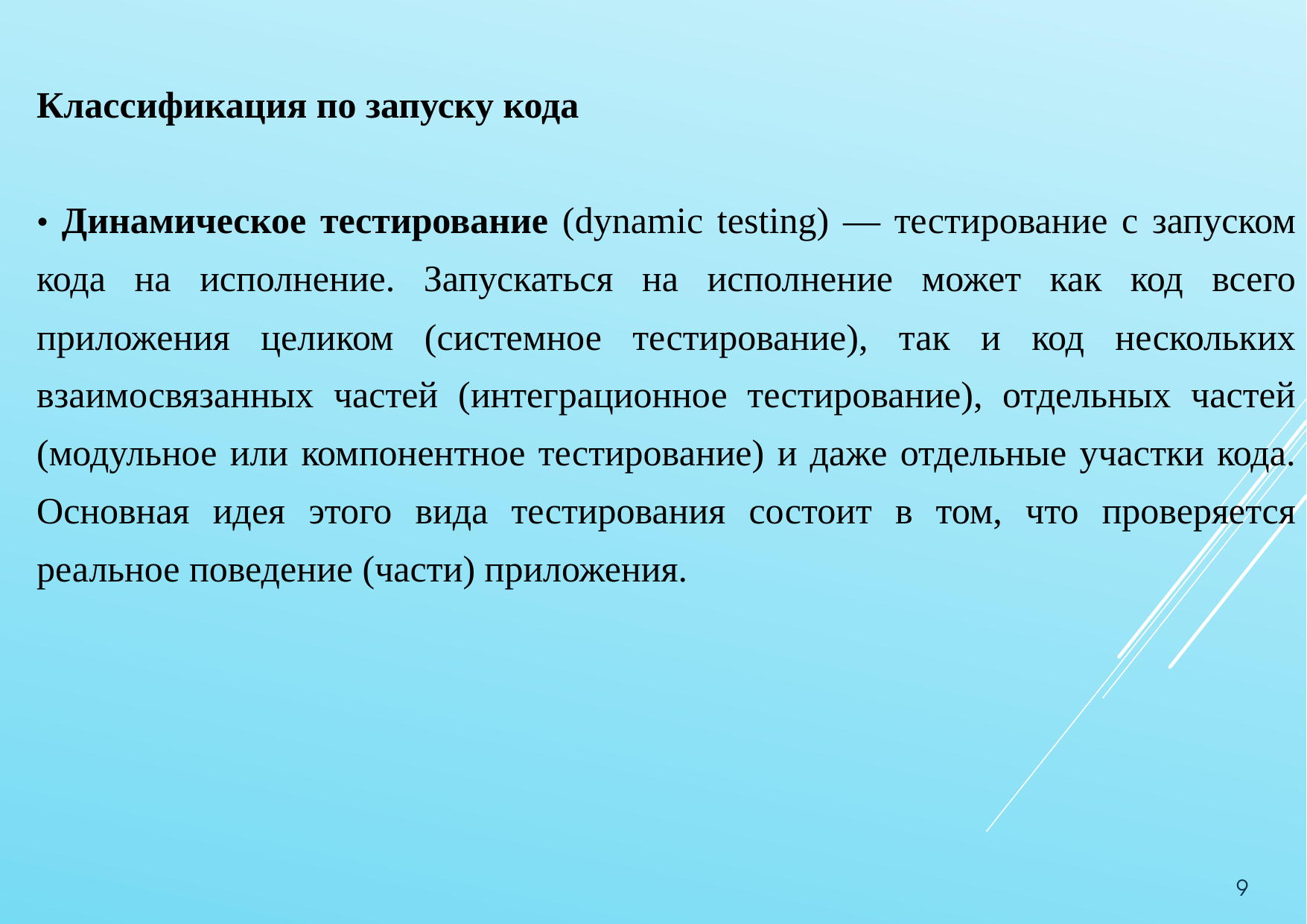

Классификация по запуску кода

• Динамическое тестирование (dynamic testing) — тестирование с запуском кода на исполнение. Запускаться на исполнение может как код всего приложения целиком (системное тестирование), так и код нескольких взаимосвязанных частей (интеграционное тестирование), отдельных частей (модульное или компонентное тестирование) и даже отдельные участки кода. Основная идея этого вида тестирования состоит в том, что проверяется реальное поведение (части) приложения.

9